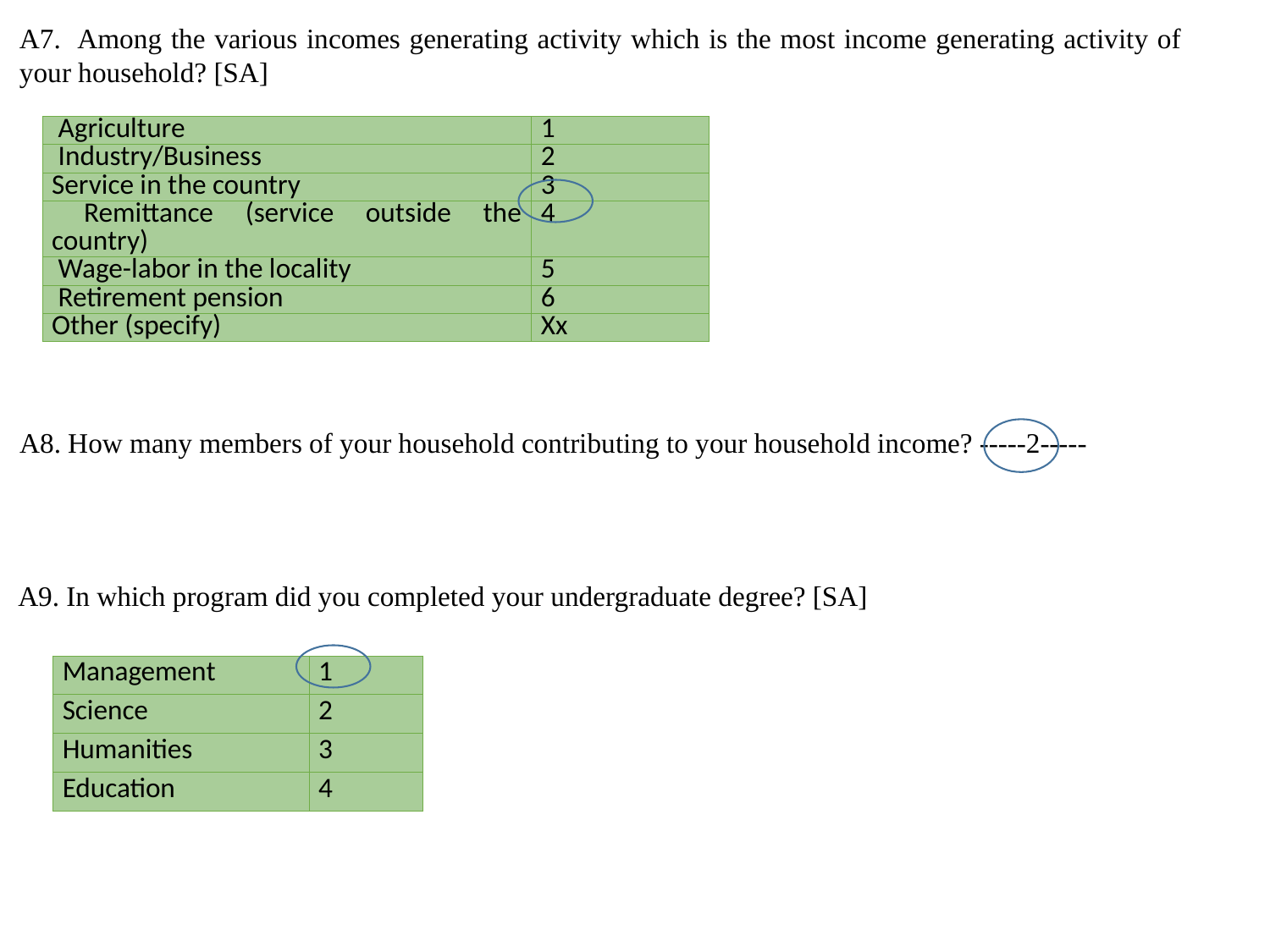

A7.  Among the various incomes generating activity which is the most income generating activity of your household? [SA]
| Agriculture | 1 |
| --- | --- |
| Industry/Business | 2 |
| Service in the country | 3 |
| Remittance (service outside the country) | 4 |
| Wage-labor in the locality | 5 |
| Retirement pension | 6 |
| Other (specify) | Xx |

A8. How many members of your household contributing to your household income? -----2-----

A9. In which program did you completed your undergraduate degree? [SA]

| Management | 1 |
| --- | --- |
| Science | 2 |
| Humanities | 3 |
| Education | 4 |